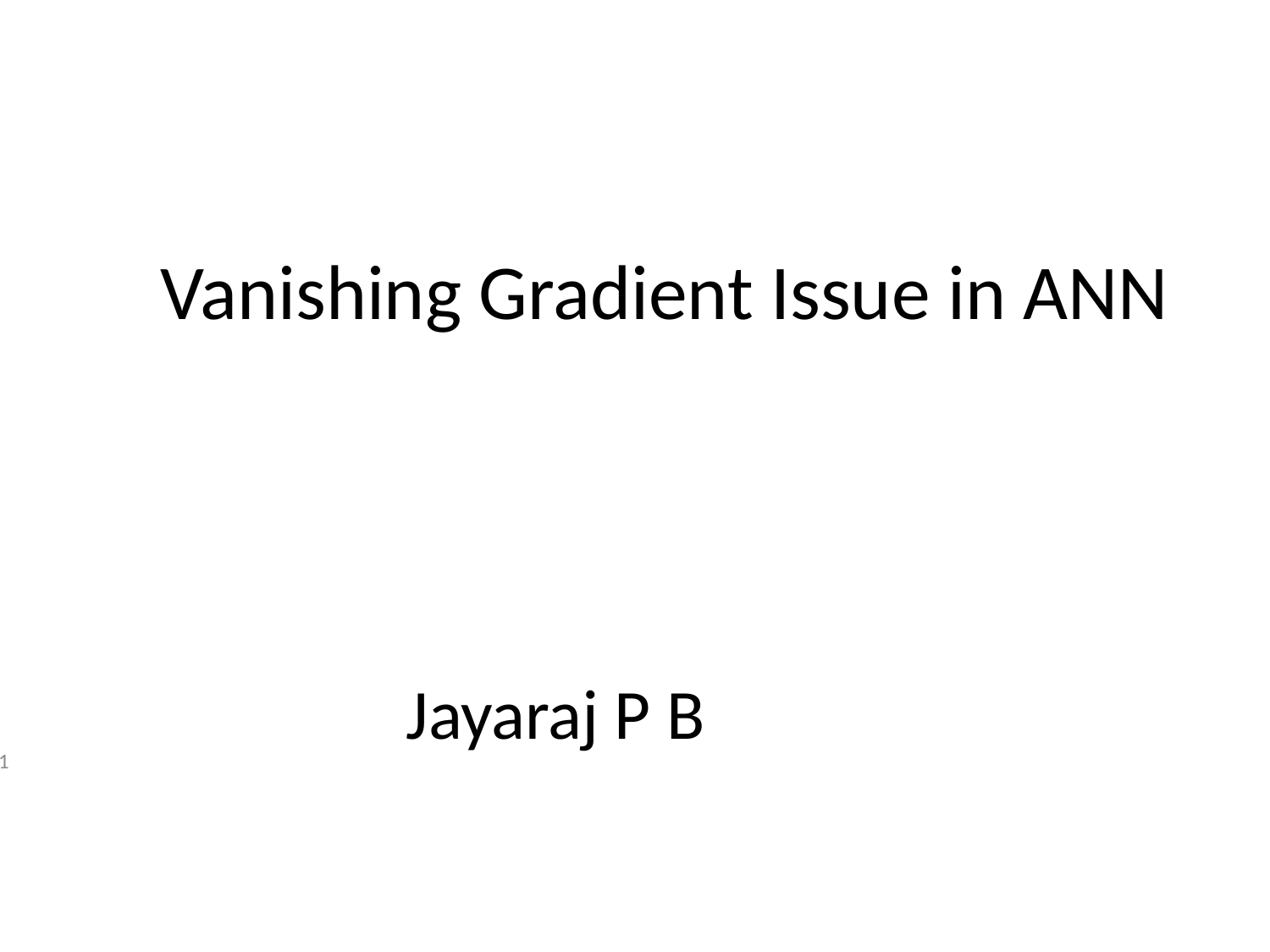

# Vanishing Gradient Issue in ANN
	Jayaraj P B
1